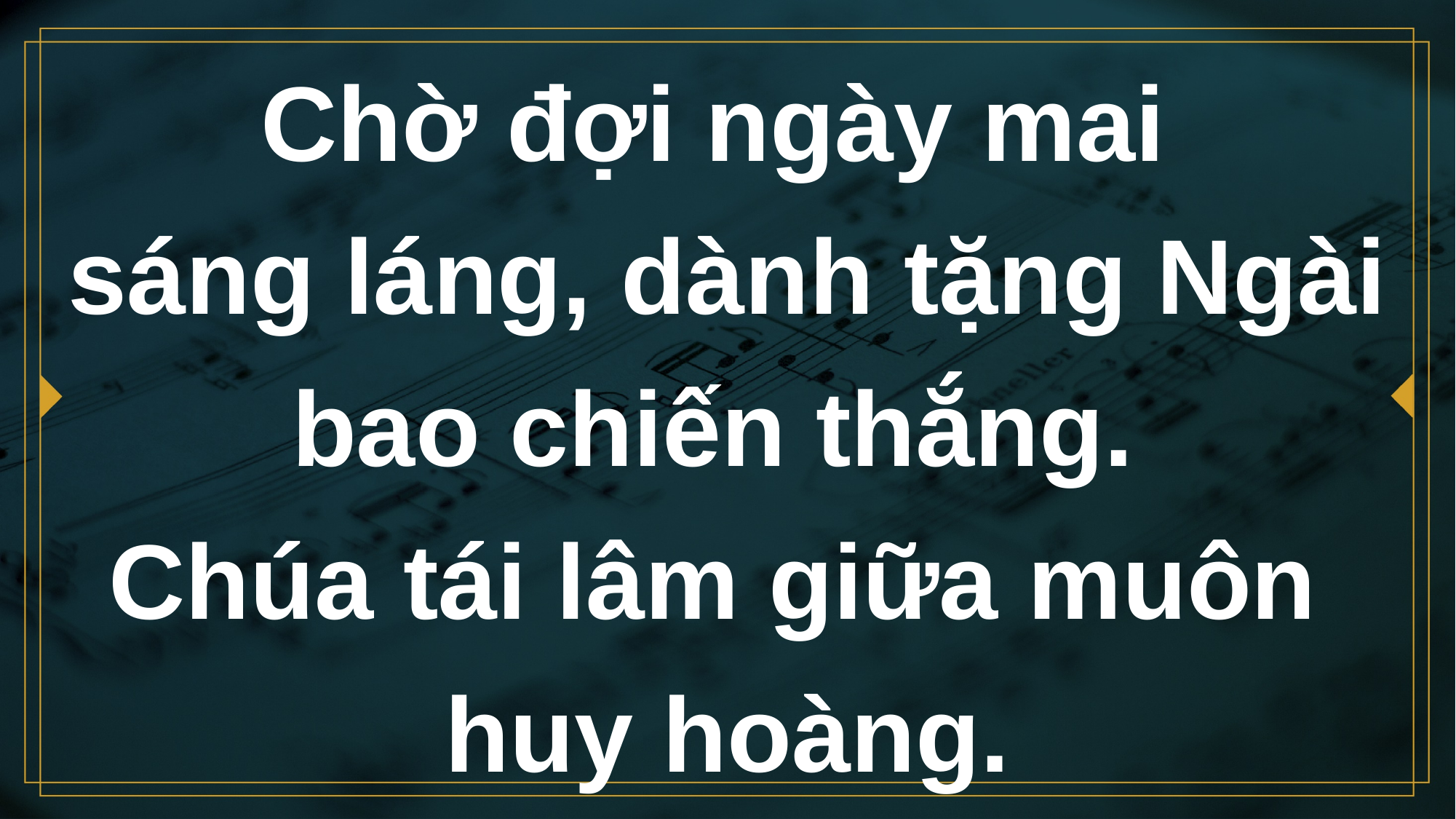

# Chờ đợi ngày mai sáng láng, dành tặng Ngài bao chiến thắng. Chúa tái lâm giữa muôn huy hoàng.